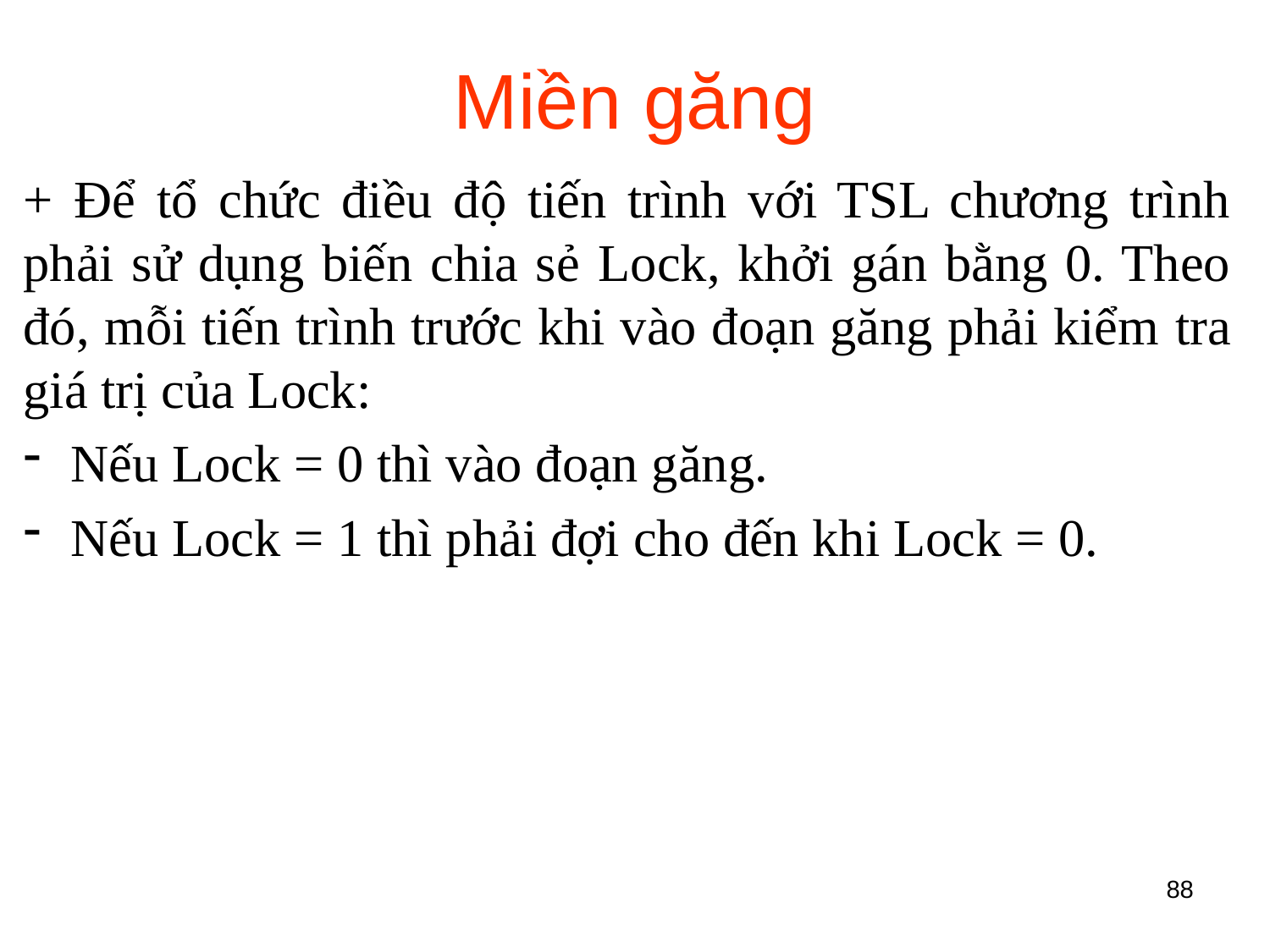

# Miền găng
+ Để tổ chức điều độ tiến trình với TSL chương trình phải sử dụng biến chia sẻ Lock, khởi gán bằng 0. Theo đó, mỗi tiến trình trước khi vào đoạn găng phải kiểm tra giá trị của Lock:
Nếu Lock = 0 thì vào đoạn găng.
Nếu Lock = 1 thì phải đợi cho đến khi Lock = 0.
88